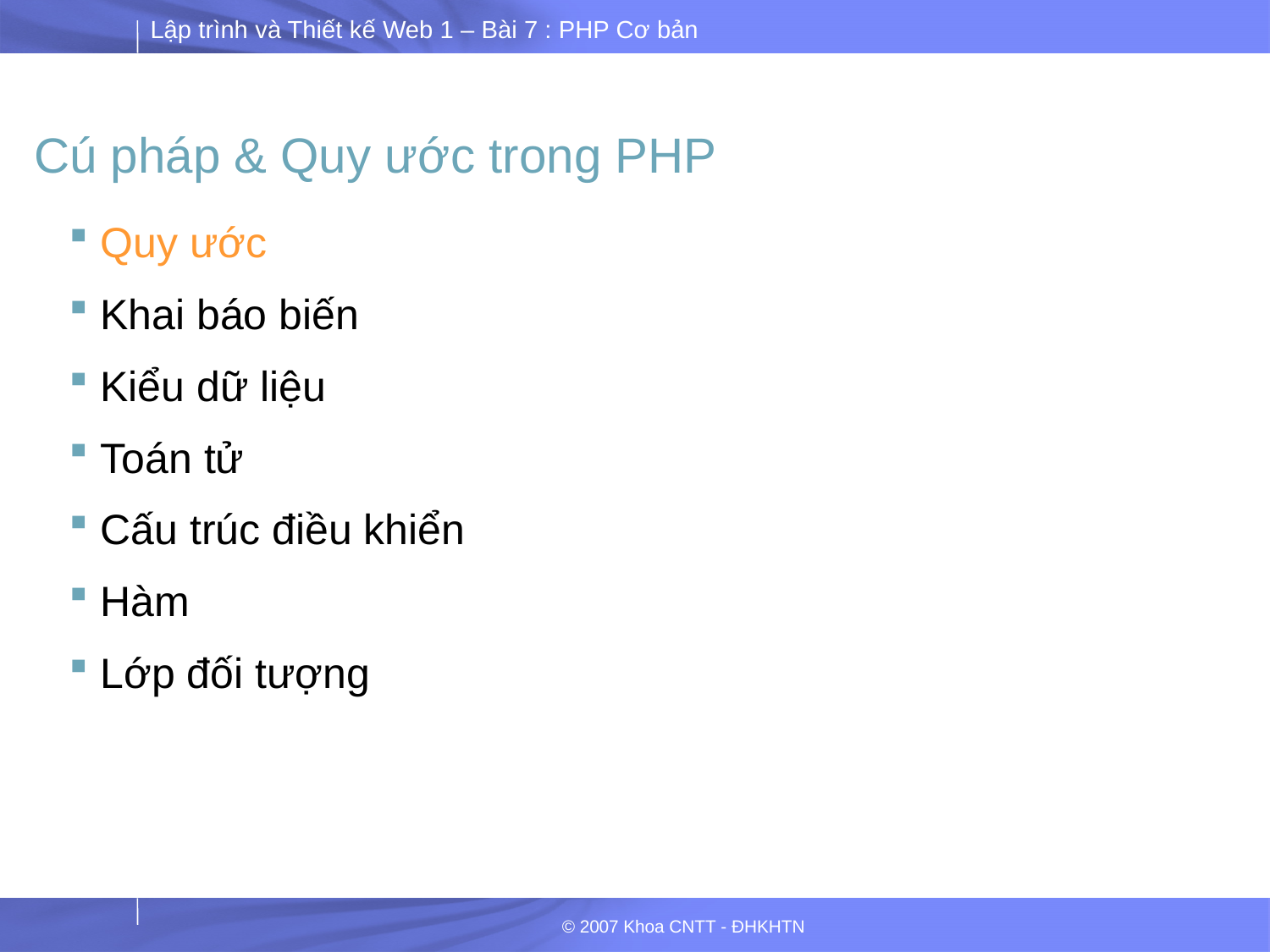

# Cú pháp & Quy ước trong PHP
Quy ước
Khai báo biến
Kiểu dữ liệu
Toán tử
Cấu trúc điều khiển
Hàm
Lớp đối tượng